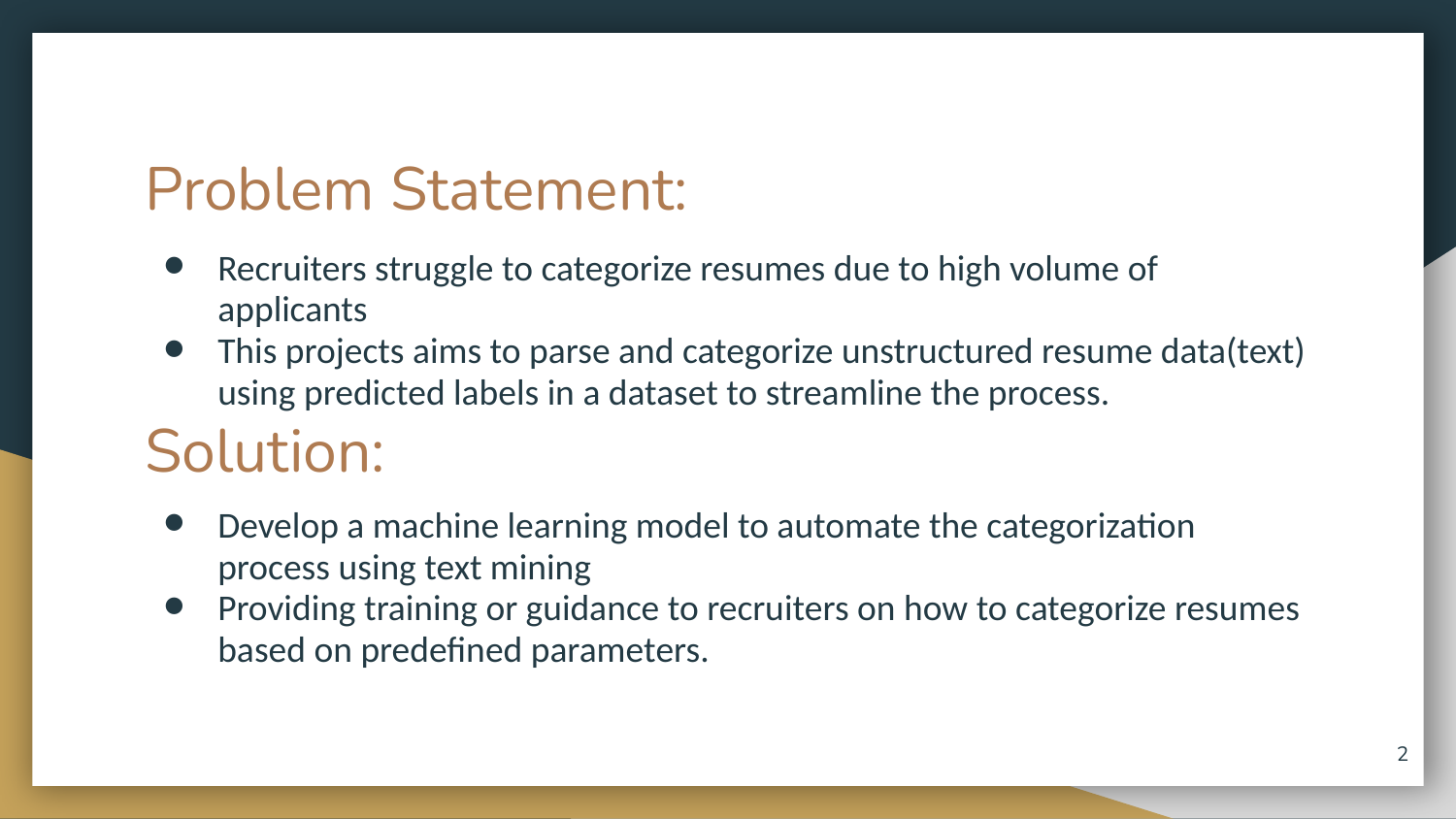

# Problem Statement:
Recruiters struggle to categorize resumes due to high volume of applicants
This projects aims to parse and categorize unstructured resume data(text) using predicted labels in a dataset to streamline the process.
Solution:
Develop a machine learning model to automate the categorization process using text mining
Providing training or guidance to recruiters on how to categorize resumes based on predefined parameters.

2